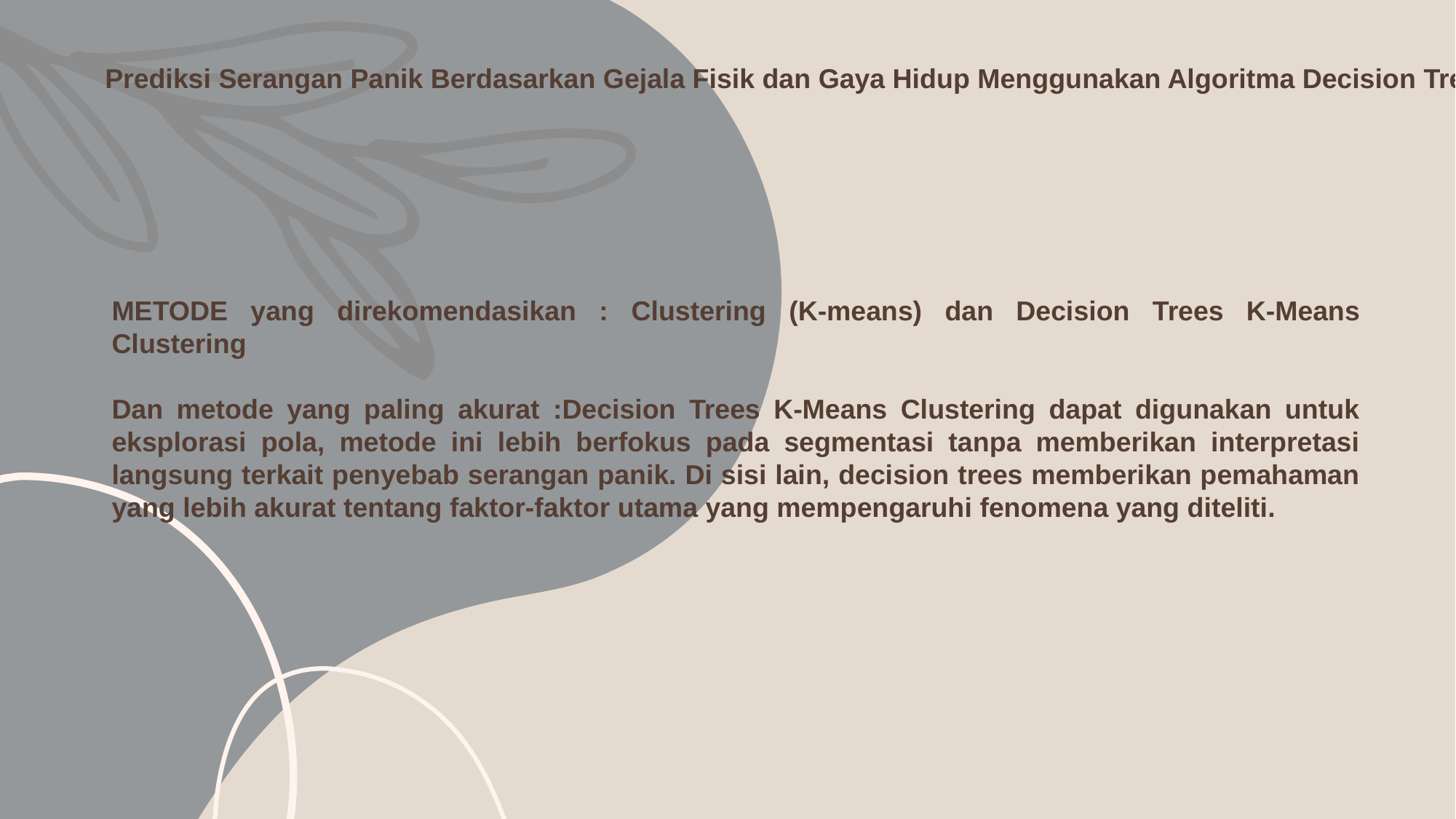

Prediksi Serangan Panik Berdasarkan Gejala Fisik dan Gaya Hidup Menggunakan Algoritma Decision Trees
METODE yang direkomendasikan : Clustering (K-means) dan Decision Trees K-Means Clustering

Dan metode yang paling akurat :Decision Trees K-Means Clustering dapat digunakan untuk eksplorasi pola, metode ini lebih berfokus pada segmentasi tanpa memberikan interpretasi langsung terkait penyebab serangan panik. Di sisi lain, decision trees memberikan pemahaman yang lebih akurat tentang faktor-faktor utama yang mempengaruhi fenomena yang diteliti.